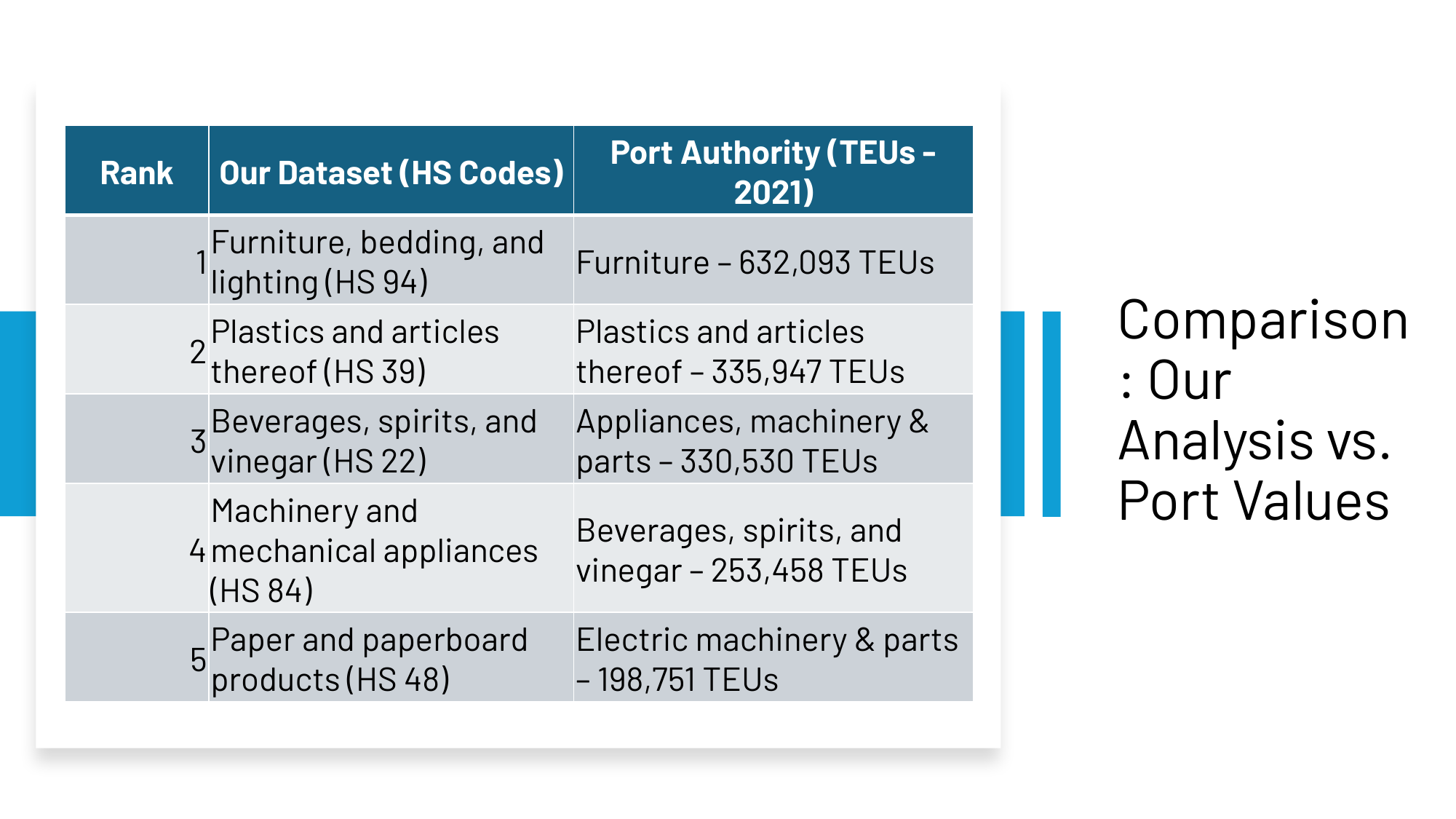

| Rank | Our Dataset (HS Codes) | Port Authority (TEUs - 2021) |
| --- | --- | --- |
| 1 | Furniture, bedding, and lighting (HS 94) | Furniture – 632,093 TEUs |
| 2 | Plastics and articles thereof (HS 39) | Plastics and articles thereof – 335,947 TEUs |
| 3 | Beverages, spirits, and vinegar (HS 22) | Appliances, machinery & parts – 330,530 TEUs |
| 4 | Machinery and mechanical appliances (HS 84) | Beverages, spirits, and vinegar – 253,458 TEUs |
| 5 | Paper and paperboard products (HS 48) | Electric machinery & parts – 198,751 TEUs |
# Comparison: Our Analysis vs. Port Values